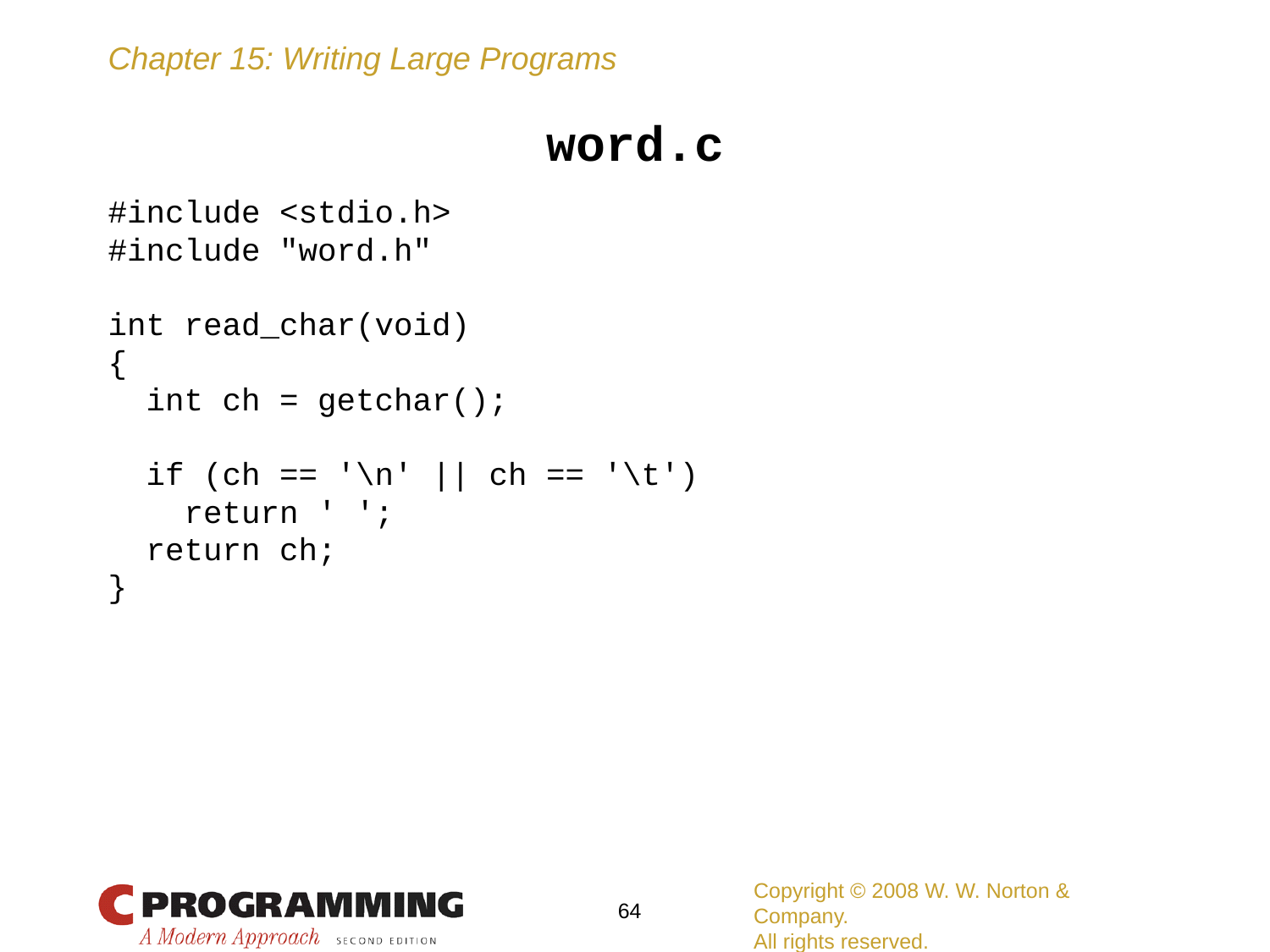

word.c

#include <stdio.h>
#include "word.h"

int read_char(void)
{
  int ch = getchar();

  if (ch == '\n' || ch == '\t')
    return ' ';
  return ch;
}
Copyright © 2008 W. W. Norton & Company.
All rights reserved.
64